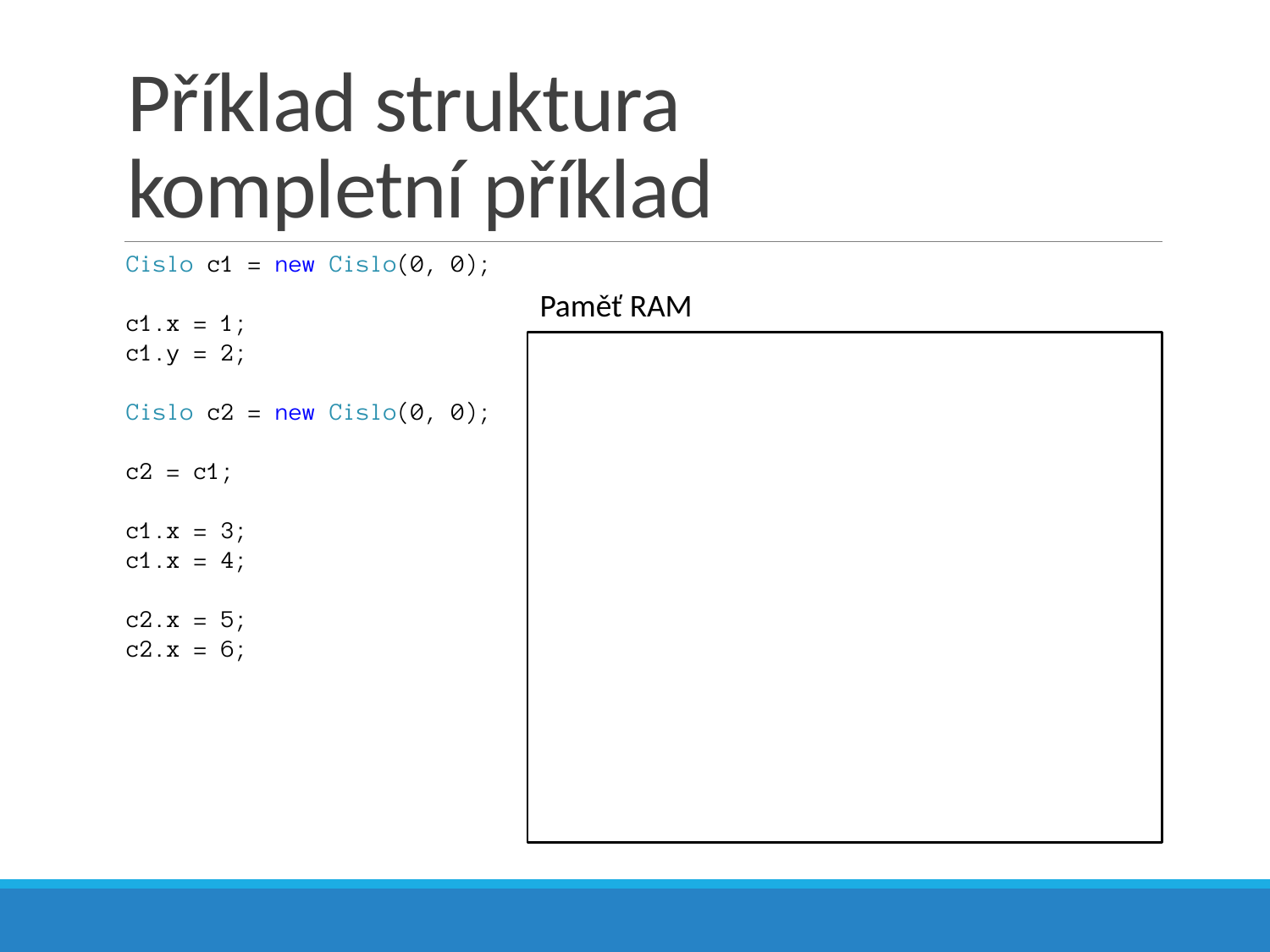

# Příklad struktura kompletní příklad
Cislo c1 = new Cislo(0, 0);

c1.x = 1;
c1.y = 2;

Cislo c2 = new Cislo(0, 0);

c2 = c1;

c1.x = 3;
c1.x = 4;

c2.x = 5;
c2.x = 6;
Paměť RAM